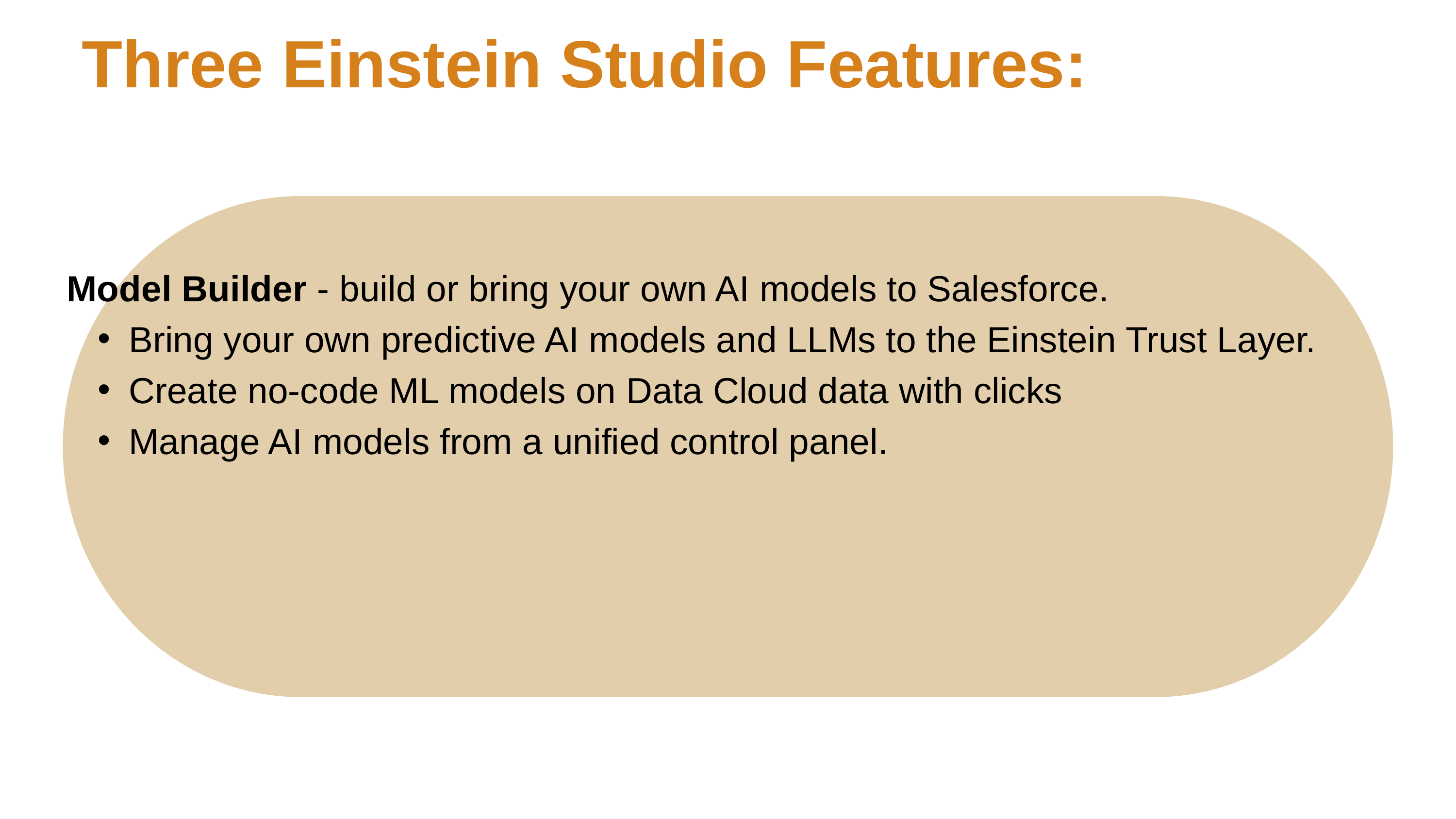

Three Einstein Studio Features:

Model Builder - build or bring your own AI models to Salesforce.
Bring your own predictive AI models and LLMs to the Einstein Trust Layer.
Create no-code ML models on Data Cloud data with clicks
Manage AI models from a unified control panel.